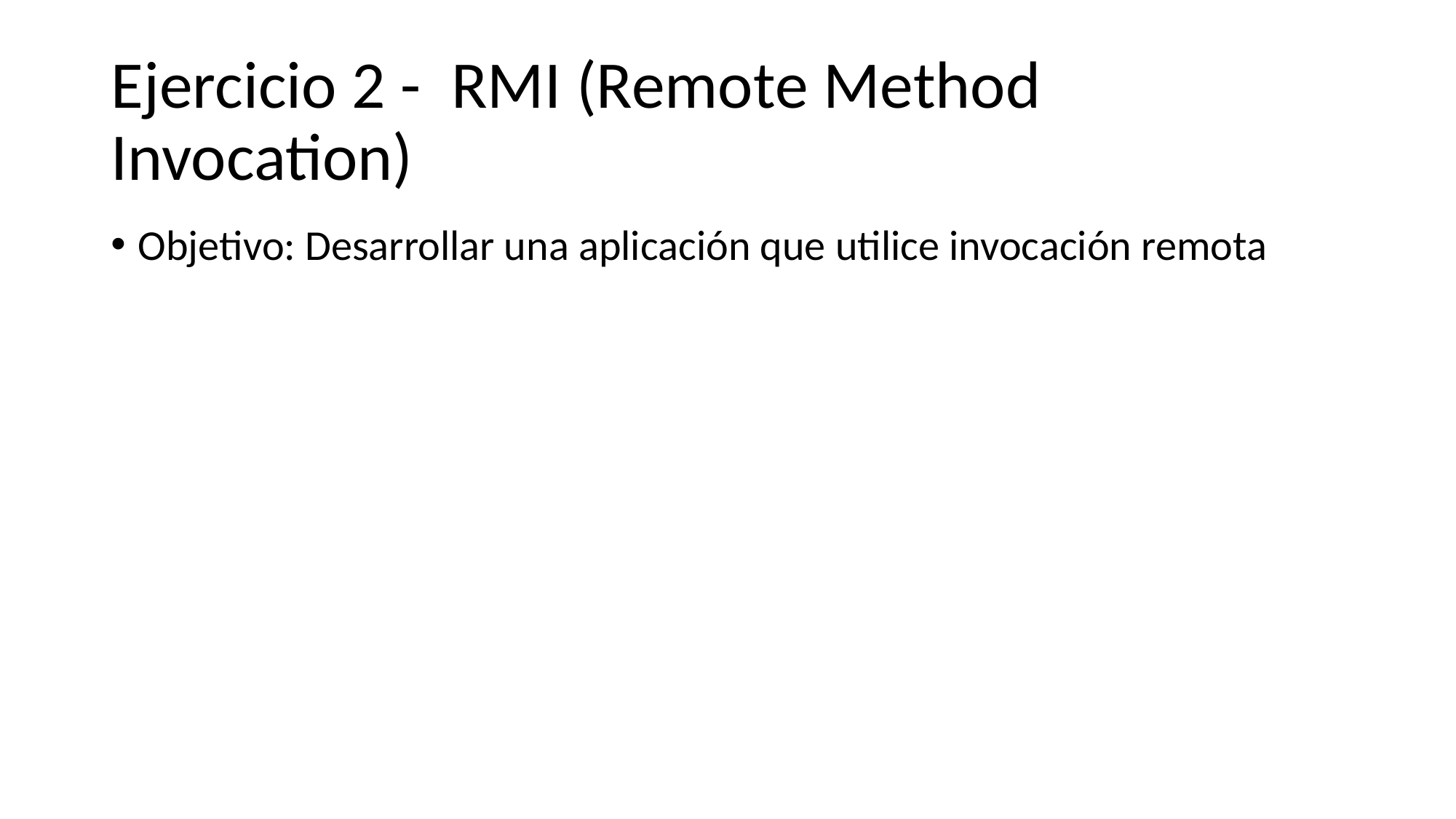

# Ejercicio 2 -  RMI (Remote Method Invocation)
Objetivo: Desarrollar una aplicación que utilice invocación remota